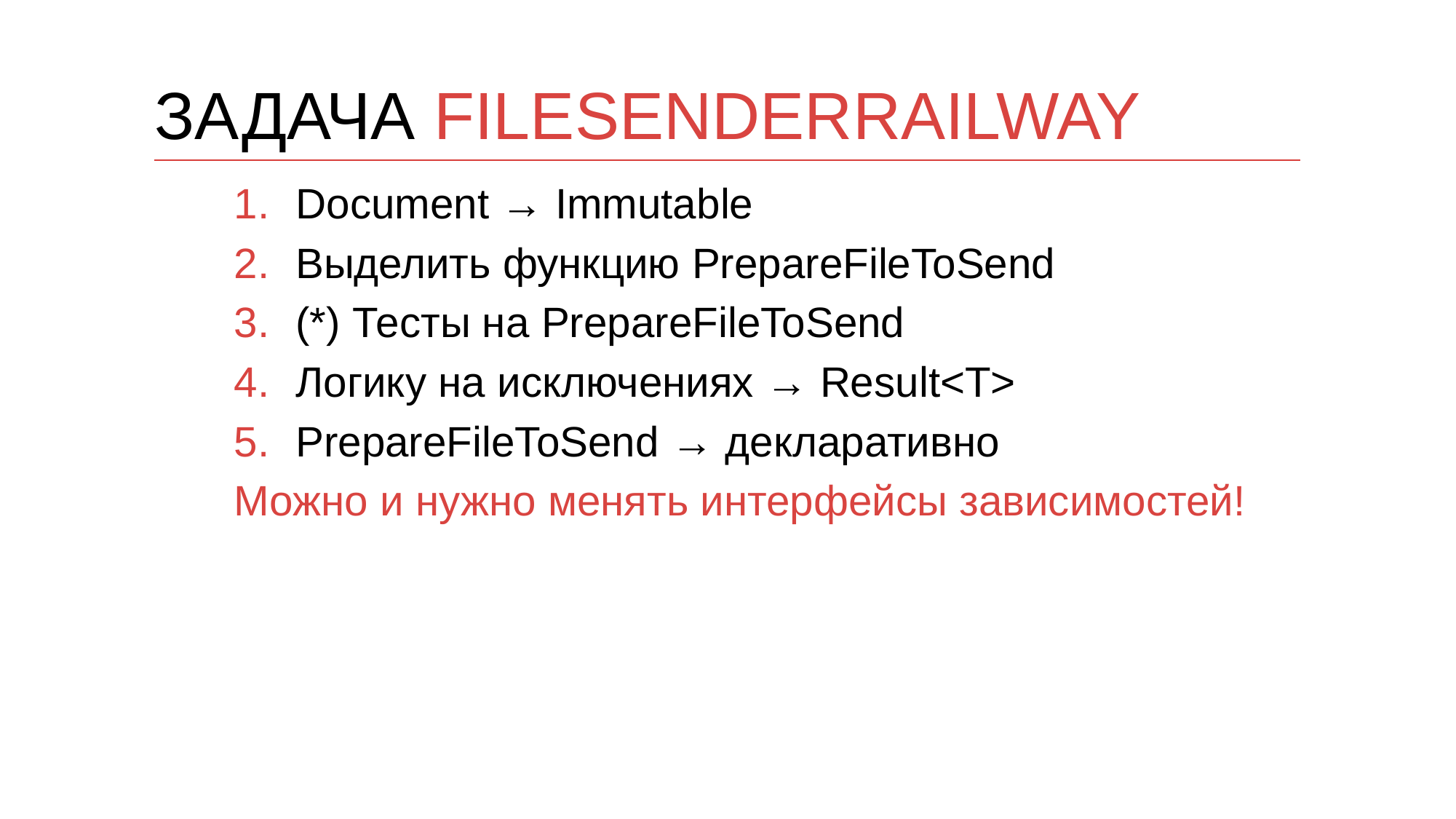

# Задача FileSenderRailway
Document → Immutable
Выделить функцию PrepareFileToSend
(*) Тесты на PrepareFileToSend
Логику на исключениях → Result<T>
PrepareFileToSend → декларативно
Можно и нужно менять интерфейсы зависимостей!